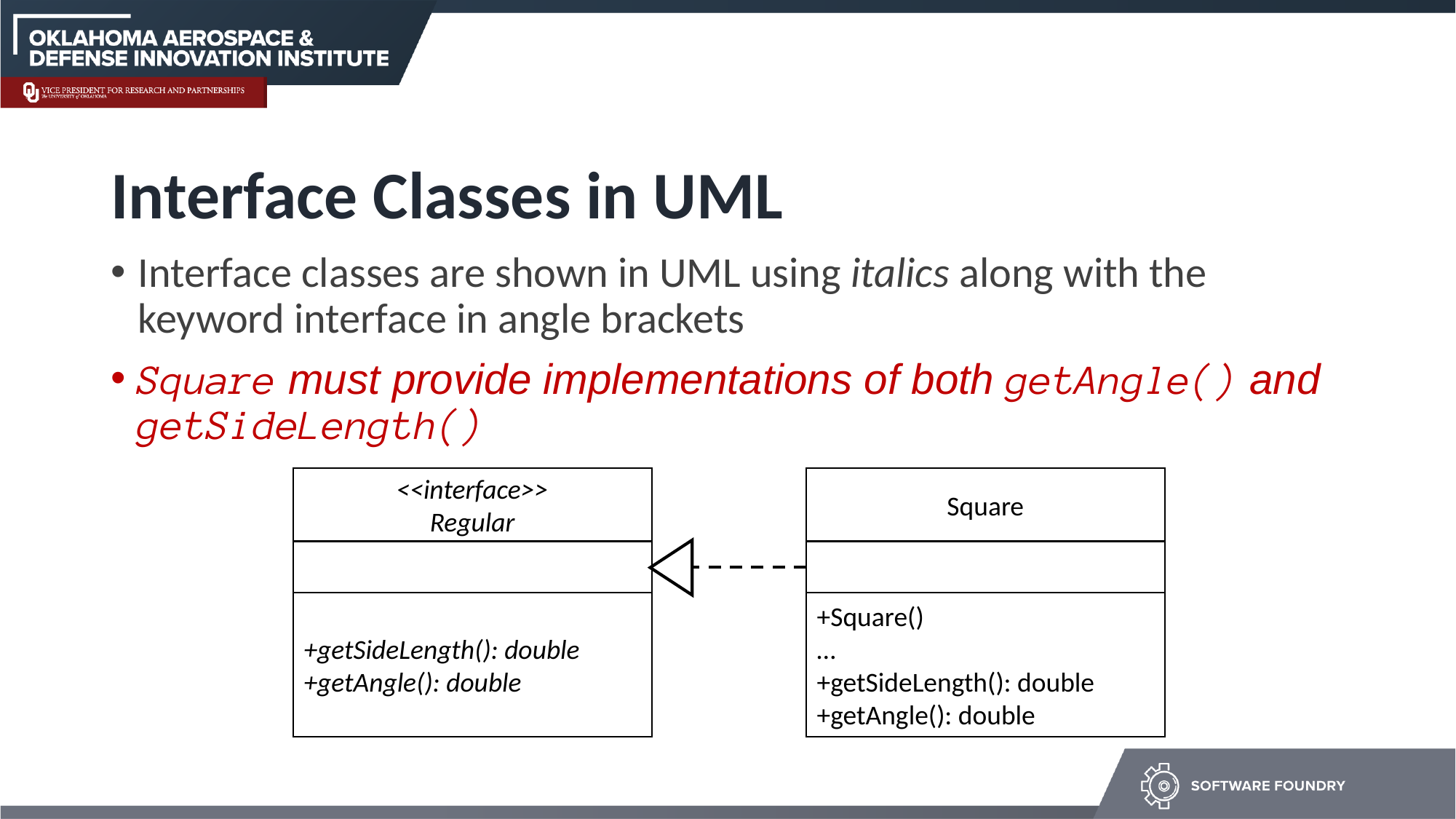

# Interface Classes in UML
Interface classes are shown in UML using italics along with the keyword interface in angle brackets
Square must provide implementations of both getAngle() and getSideLength()

<<interface>>
Regular

+getSideLength(): double
+getAngle(): double
Square

+Square()
…
+getSideLength(): double
+getAngle(): double